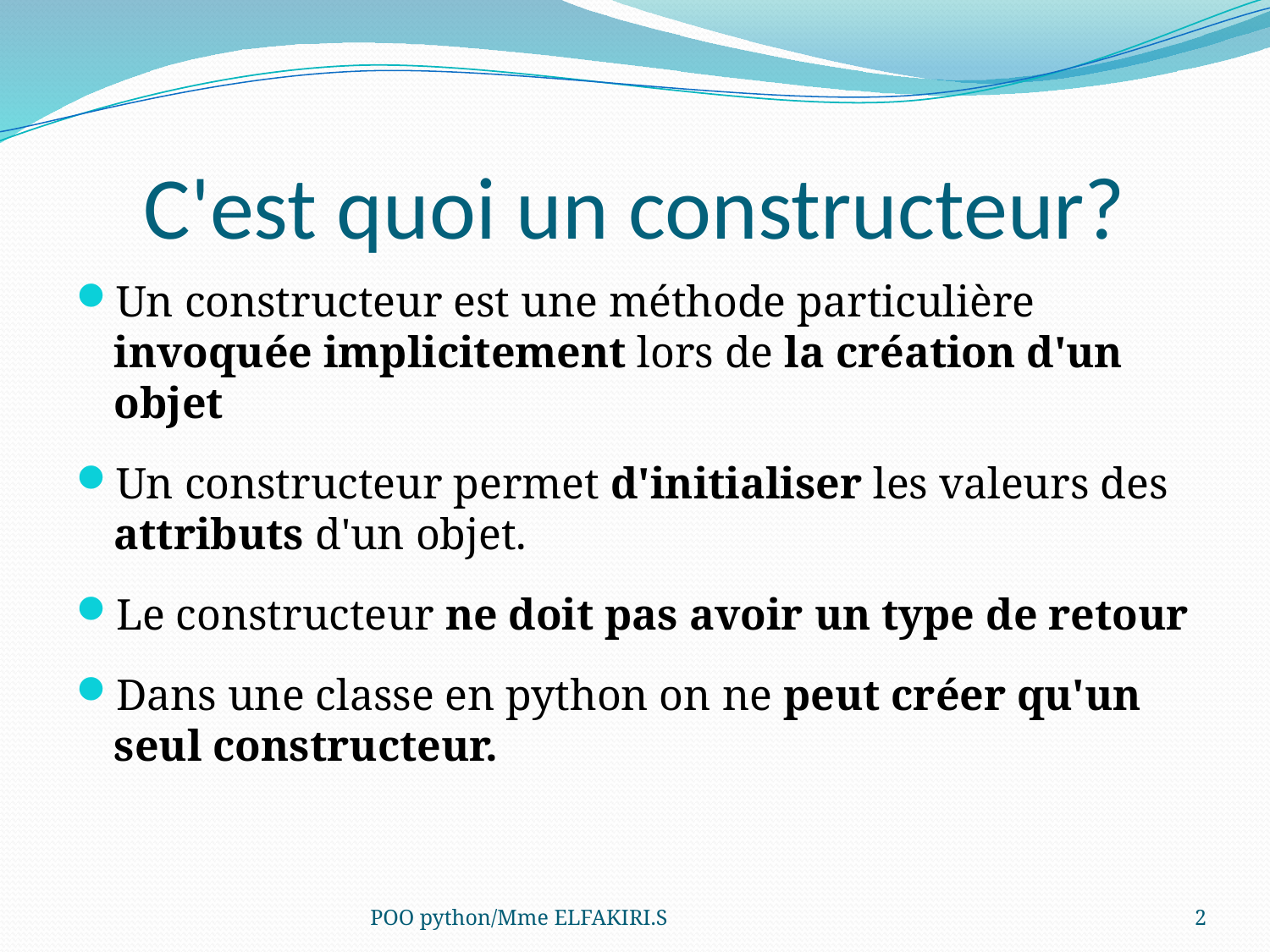

# C'est quoi un constructeur?
Un constructeur est une méthode particulière invoquée implicitement lors de la création d'un objet
Un constructeur permet d'initialiser les valeurs des attributs d'un objet.
Le constructeur ne doit pas avoir un type de retour
Dans une classe en python on ne peut créer qu'un seul constructeur.
POO python/Mme ELFAKIRI.S
2